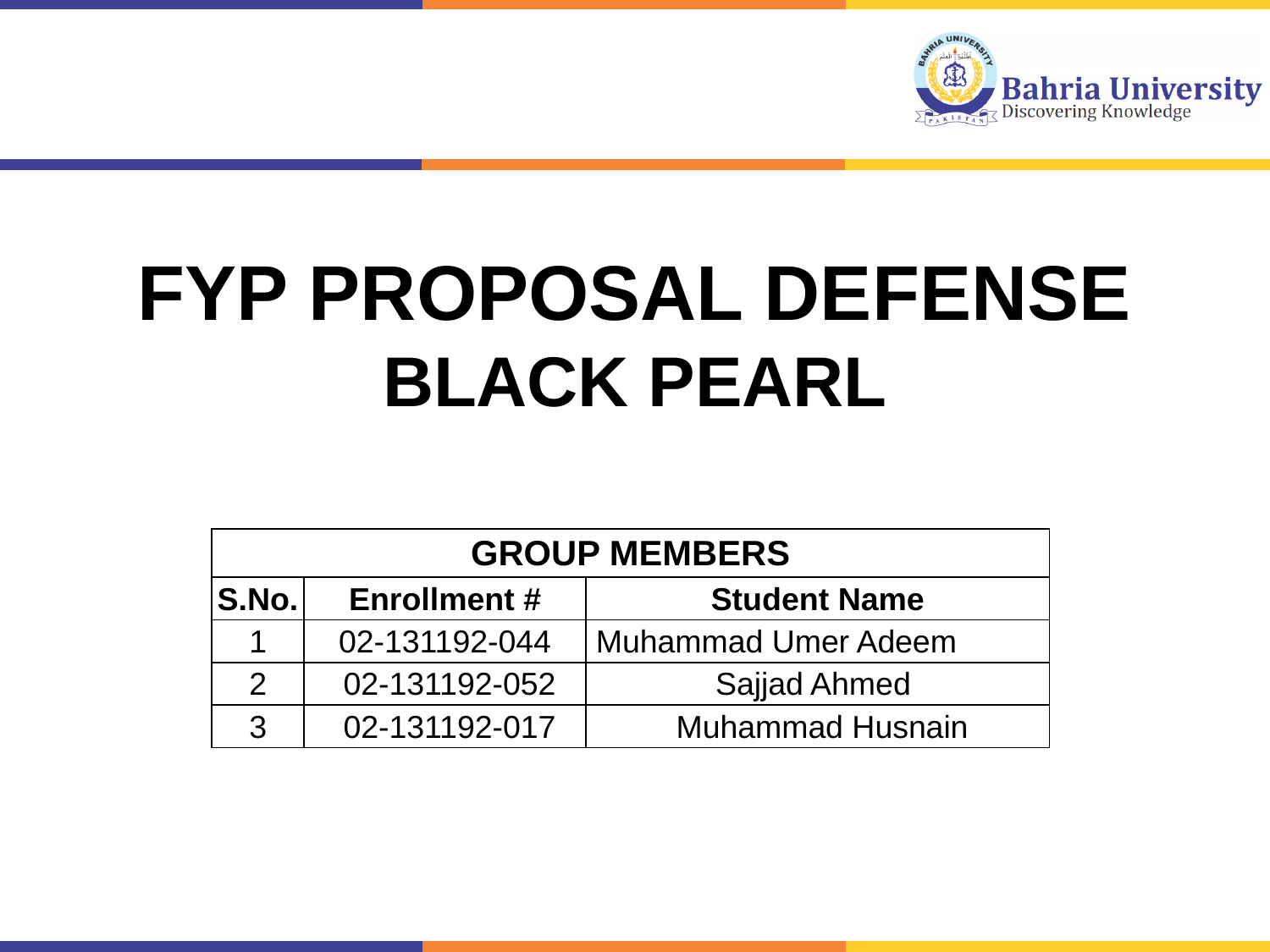

# FYP Proposal Defense BLACK PEARL
| GROUP MEMBERS |  |  |
| --- | --- | --- |
| S.No. | Enrollment # | Student Name |
| 1 | 02-131192-044 | Muhammad Umer Adeem |
| 2 | 02-131192-052 | Sajjad Ahmed |
| 3 | 02-131192-017 | Muhammad Husnain |